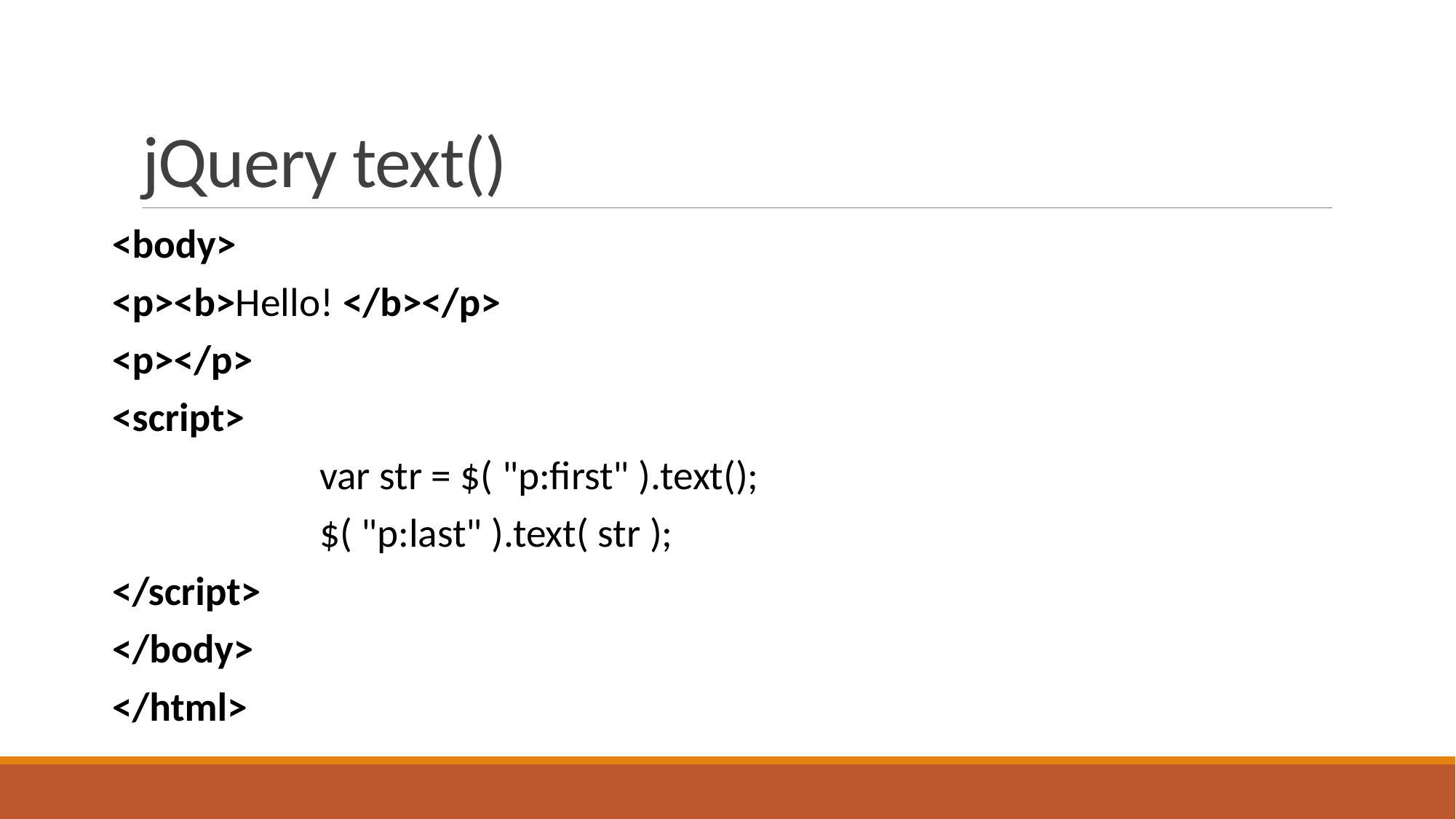

# jQuery text()
<body>
<p><b>Hello! </b></p>
<p></p>
<script>
		var str = $( "p:first" ).text();
		$( "p:last" ).text( str );
</script>
</body>
</html>